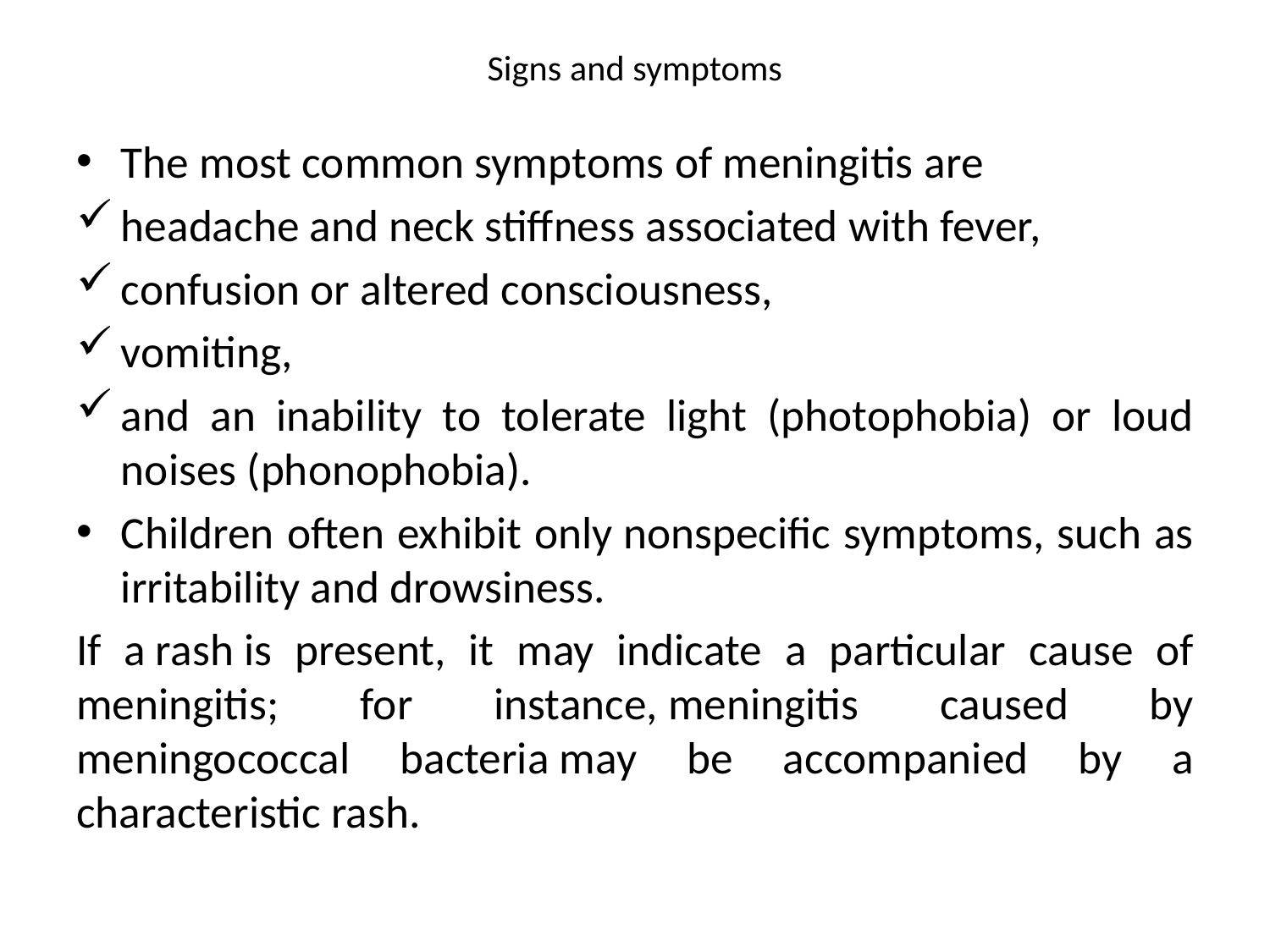

# Signs and symptoms
The most common symptoms of meningitis are
headache and neck stiffness associated with fever,
confusion or altered consciousness,
vomiting,
and an inability to tolerate light (photophobia) or loud noises (phonophobia).
Children often exhibit only nonspecific symptoms, such as irritability and drowsiness.
If a rash is present, it may indicate a particular cause of meningitis; for instance, meningitis caused by meningococcal bacteria may be accompanied by a characteristic rash.